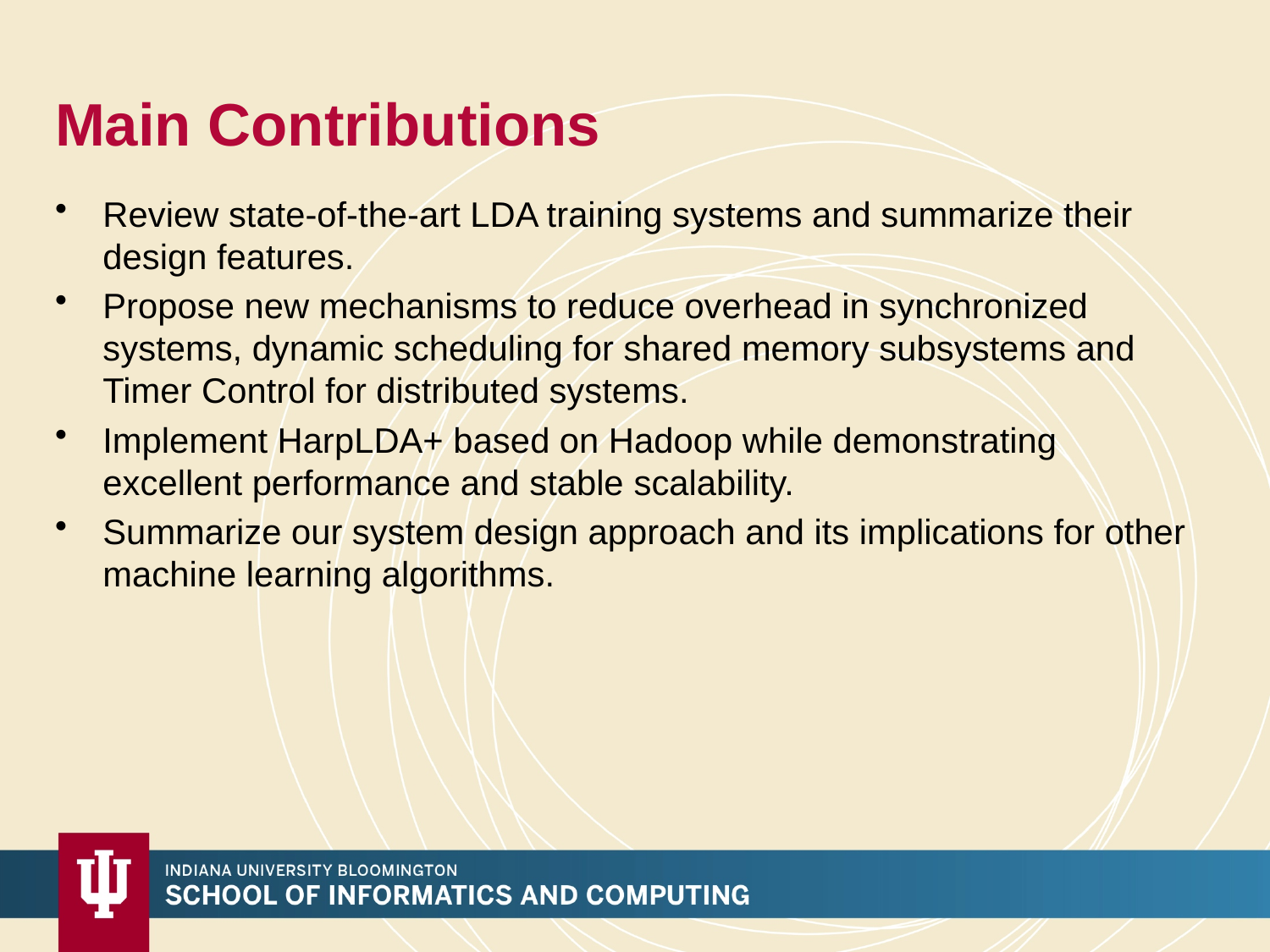

# Main Contributions
Review state-of-the-art LDA training systems and summarize their design features.
Propose new mechanisms to reduce overhead in synchronized systems, dynamic scheduling for shared memory subsystems and Timer Control for distributed systems.
Implement HarpLDA+ based on Hadoop while demonstrating excellent performance and stable scalability.
Summarize our system design approach and its implications for other machine learning algorithms.